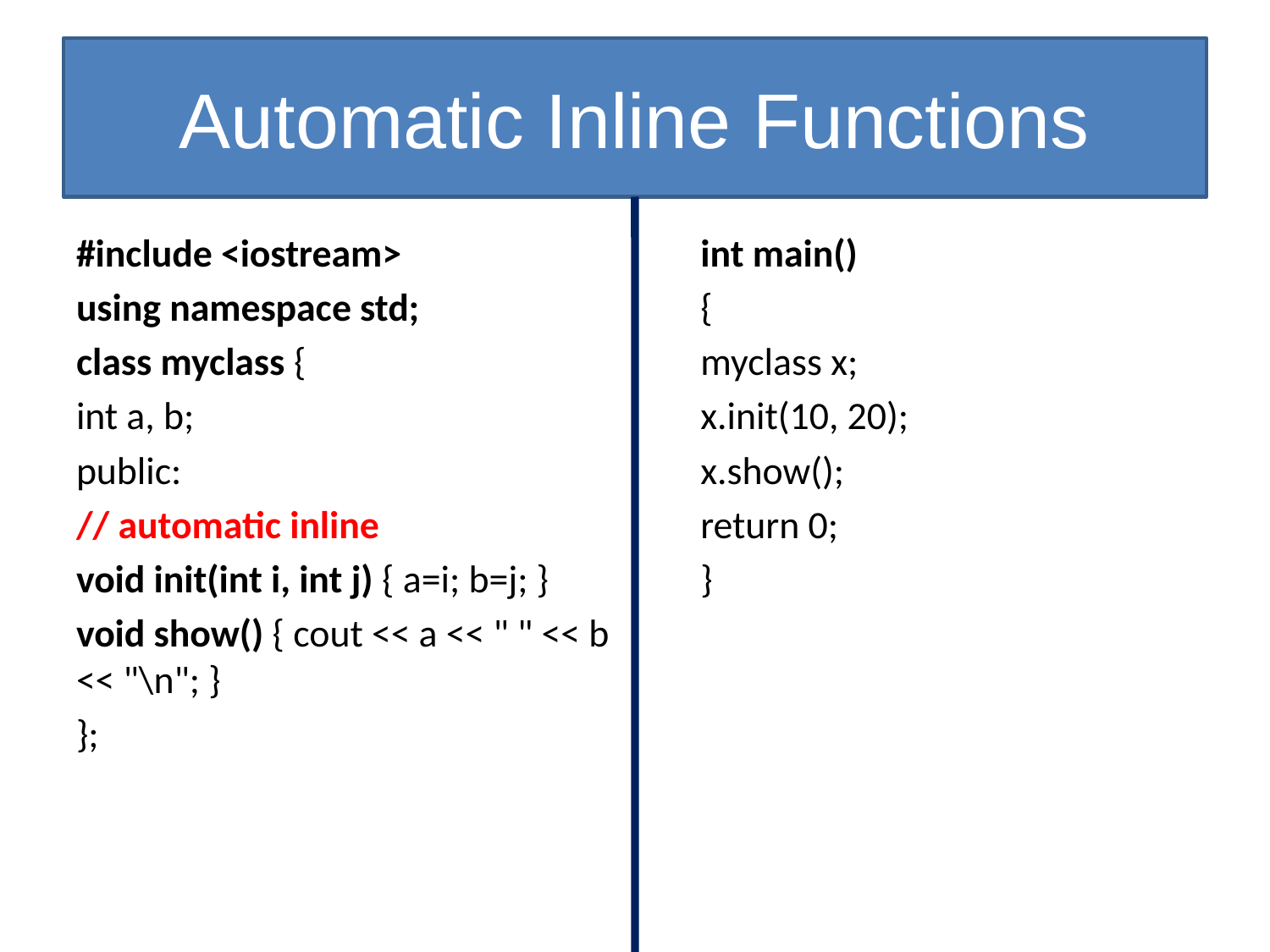

# Automatic Inline Functions
#include <iostream>
using namespace std;
class myclass {
int a, b;
public:
// automatic inline
void init(int i, int j) { a=i; b=j; }
void show() { cout << a << " " << b << "\n"; }
};
int main()
{
myclass x;
x.init(10, 20);
x.show();
return 0;
}